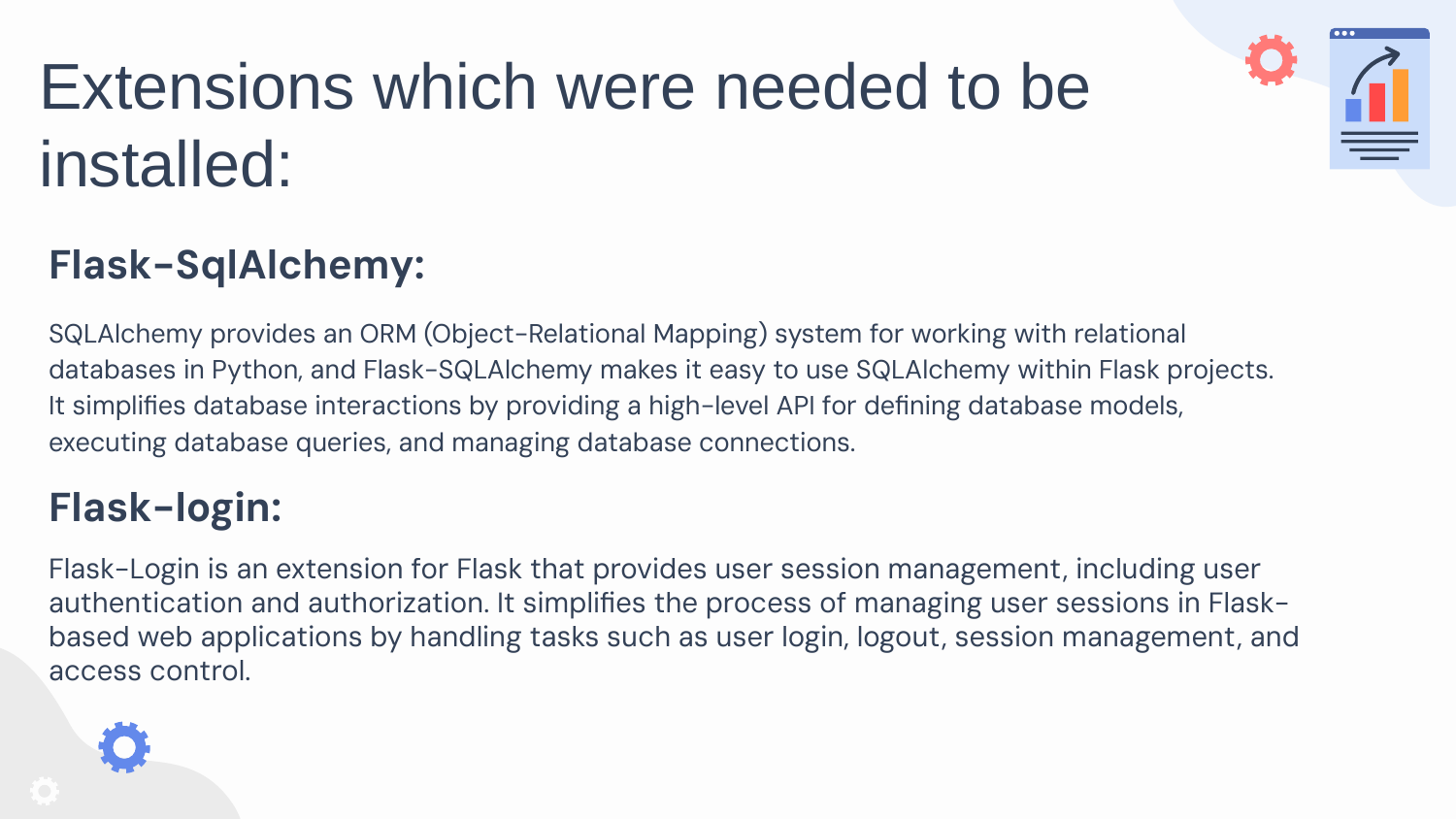

# Extensions which were needed to be installed:
Flask-SqlAlchemy:
SQLAlchemy provides an ORM (Object-Relational Mapping) system for working with relational databases in Python, and Flask-SQLAlchemy makes it easy to use SQLAlchemy within Flask projects. It simplifies database interactions by providing a high-level API for defining database models, executing database queries, and managing database connections.
Flask-login:

Flask-Login is an extension for Flask that provides user session management, including user authentication and authorization. It simplifies the process of managing user sessions in Flask-based web applications by handling tasks such as user login, logout, session management, and access control.